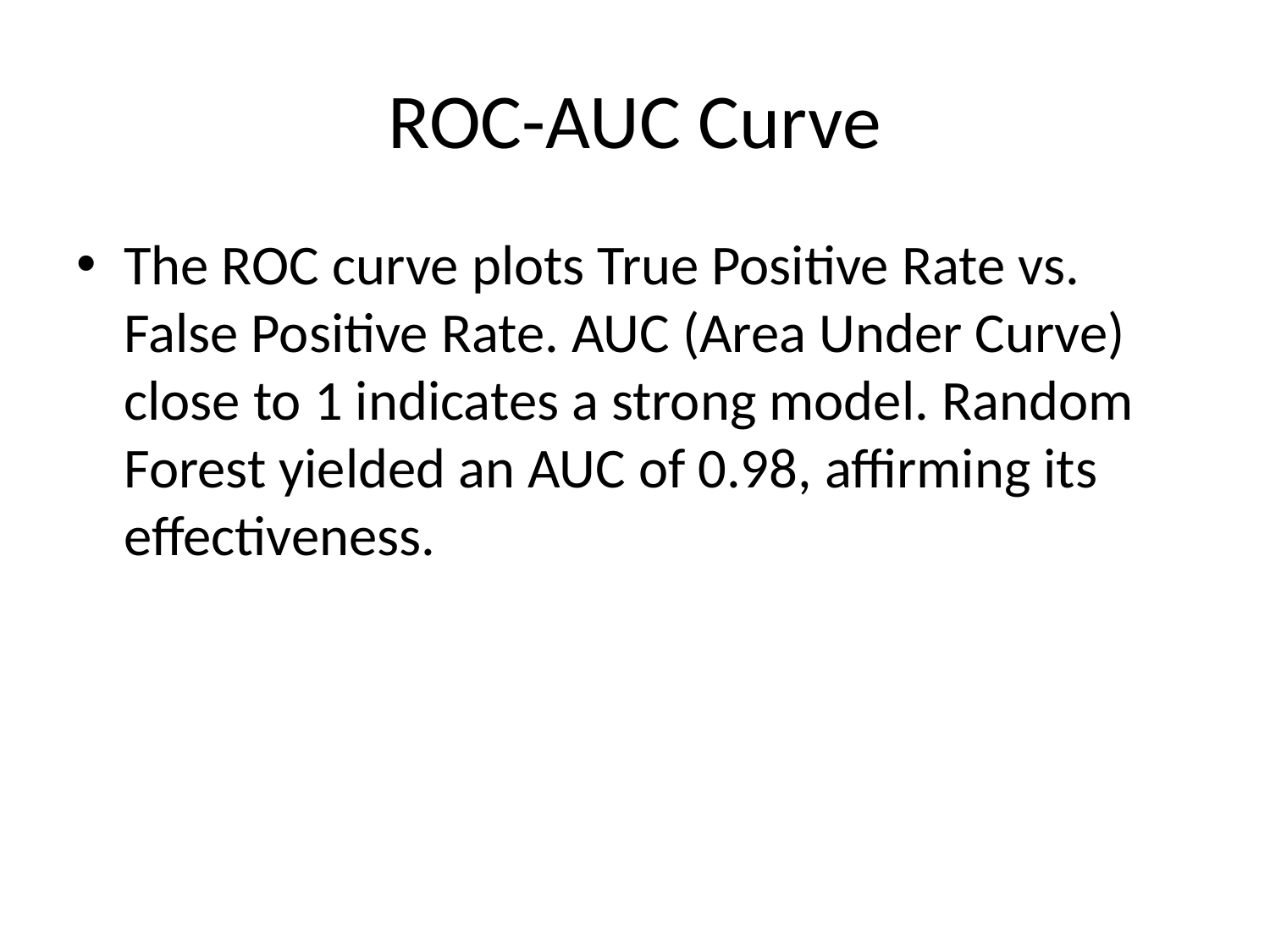

# ROC-AUC Curve
The ROC curve plots True Positive Rate vs. False Positive Rate. AUC (Area Under Curve) close to 1 indicates a strong model. Random Forest yielded an AUC of 0.98, affirming its effectiveness.